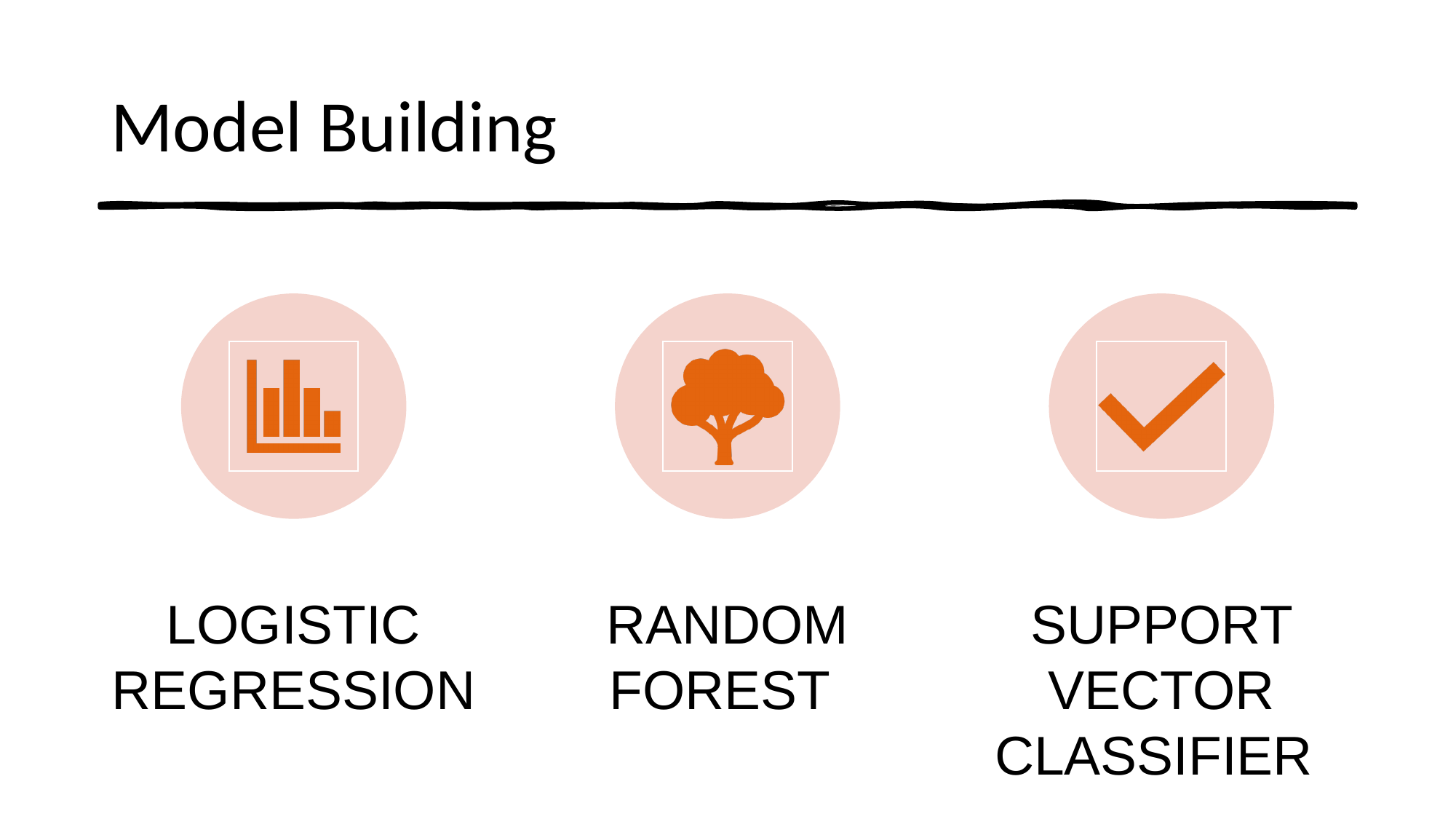

# Model Building
Logistic Regression
Random forest
Support Vector Classifier